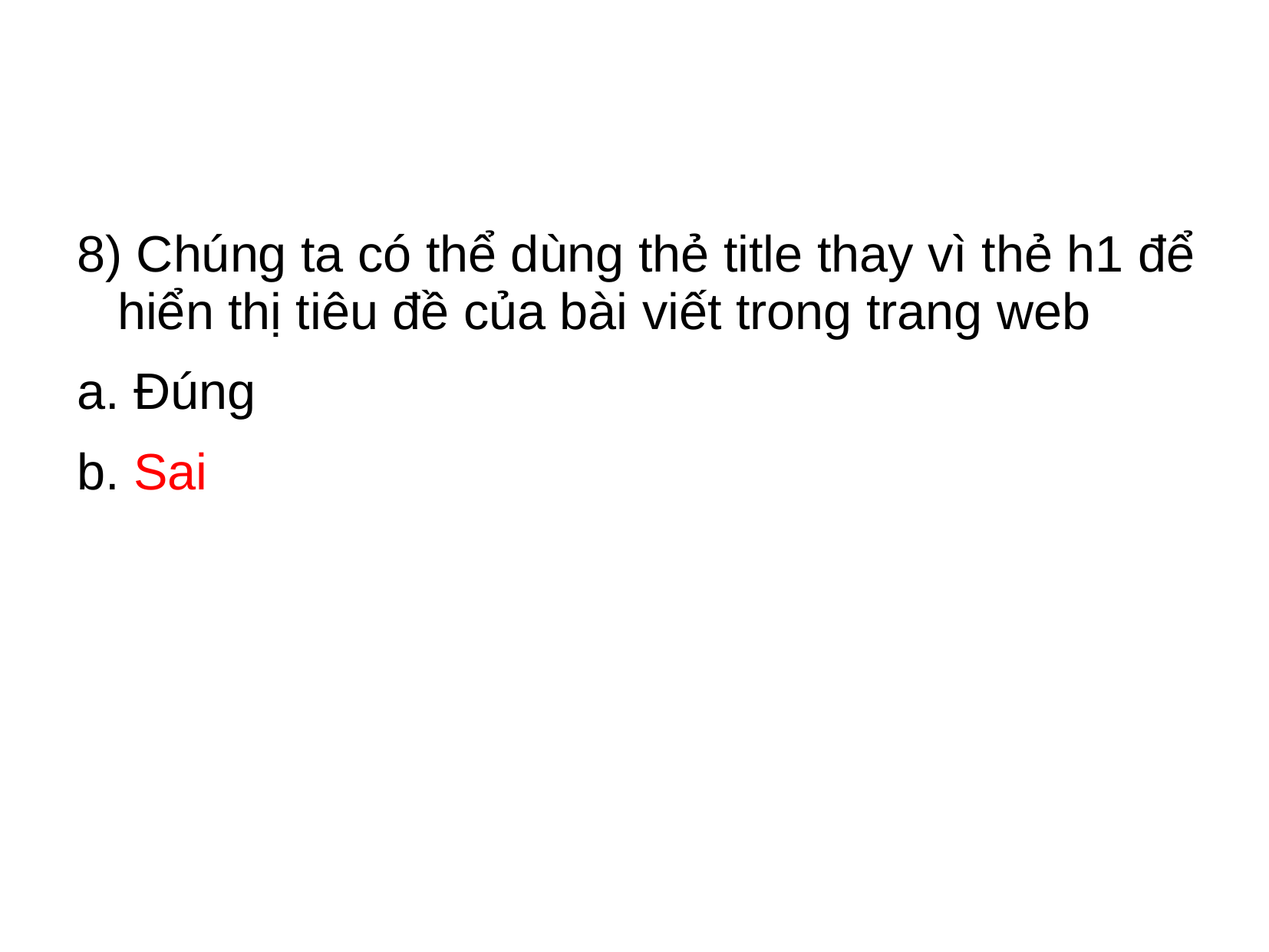

#
8) Chúng ta có thể dùng thẻ title thay vì thẻ h1 để hiển thị tiêu đề của bài viết trong trang web
a. Đúng
b. Sai